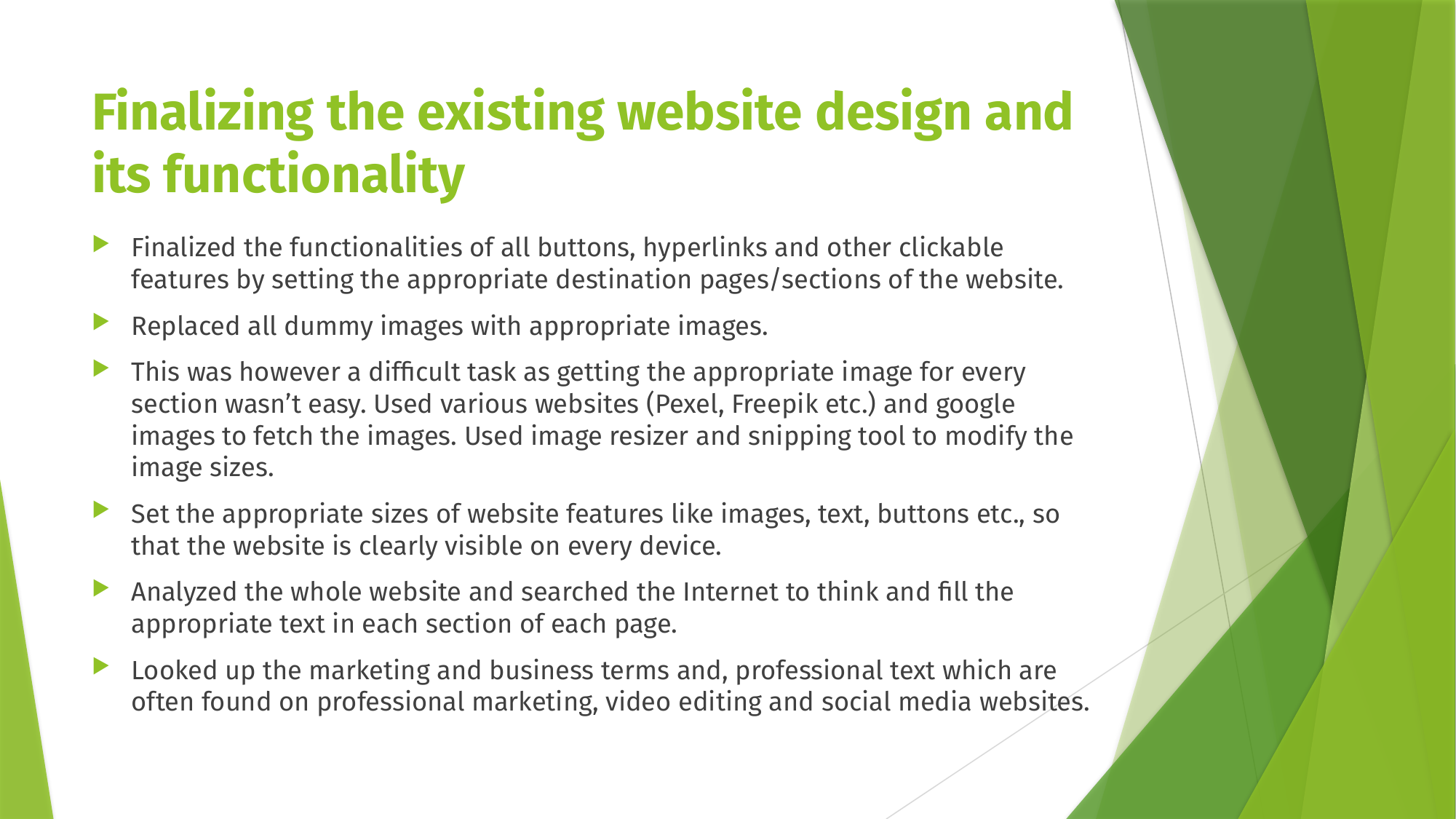

# Finalizing the existing website design and its functionality
Finalized the functionalities of all buttons, hyperlinks and other clickable features by setting the appropriate destination pages/sections of the website.
Replaced all dummy images with appropriate images.
This was however a difficult task as getting the appropriate image for every section wasn’t easy. Used various websites (Pexel, Freepik etc.) and google images to fetch the images. Used image resizer and snipping tool to modify the image sizes.
Set the appropriate sizes of website features like images, text, buttons etc., so that the website is clearly visible on every device.
Analyzed the whole website and searched the Internet to think and fill the appropriate text in each section of each page.
Looked up the marketing and business terms and, professional text which are often found on professional marketing, video editing and social media websites.